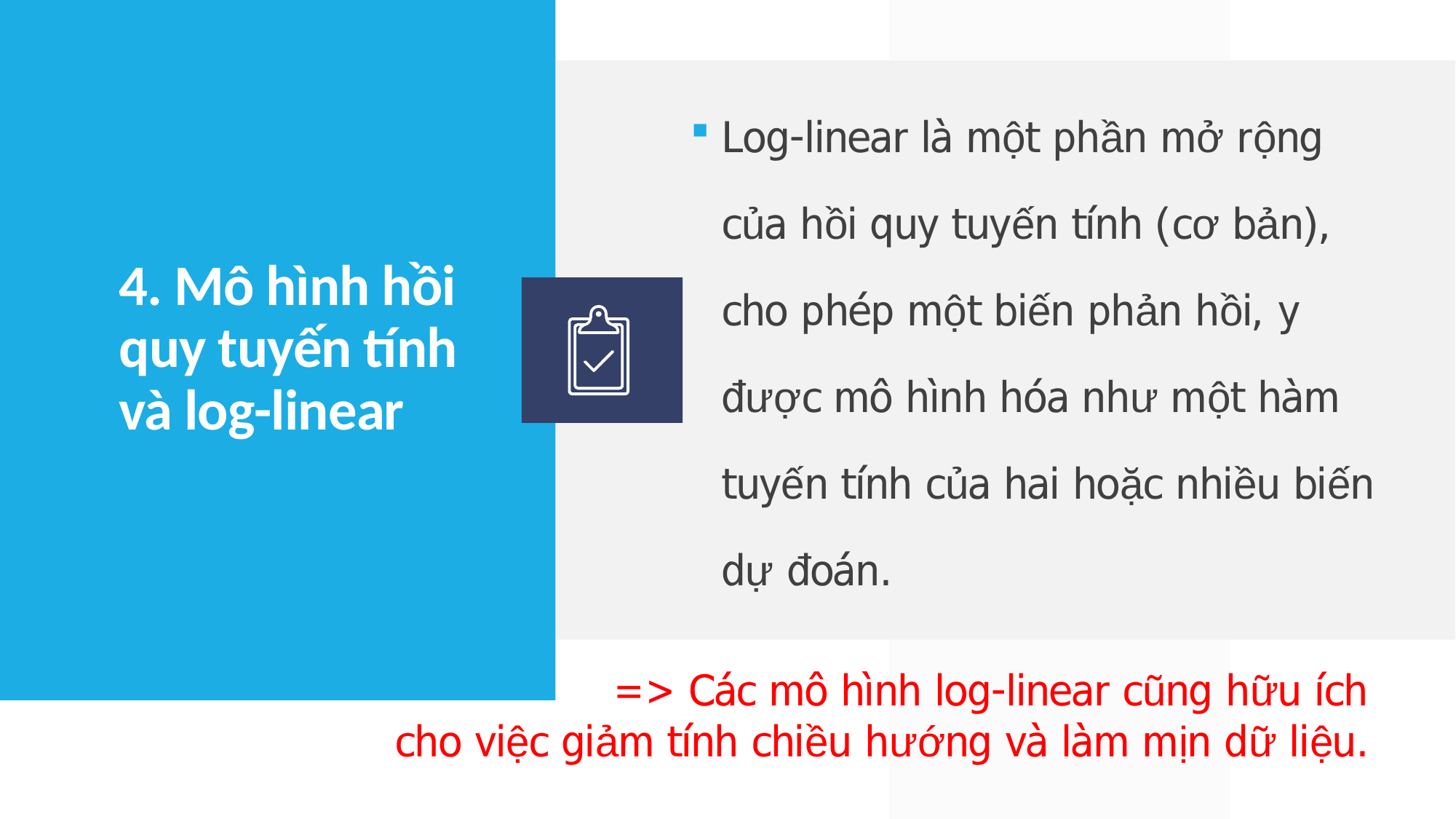

Log-linear là một phần mở rộng của hồi quy tuyến tính (cơ bản), cho phép một biến phản hồi, y được mô hình hóa như một hàm tuyến tính của hai hoặc nhiều biến dự đoán.
4. Mô hình hồi quy tuyến tính và log-linear

		=> Các mô hình log-linear cũng hữu ích cho việc giảm tính chiều hướng và làm mịn dữ liệu.